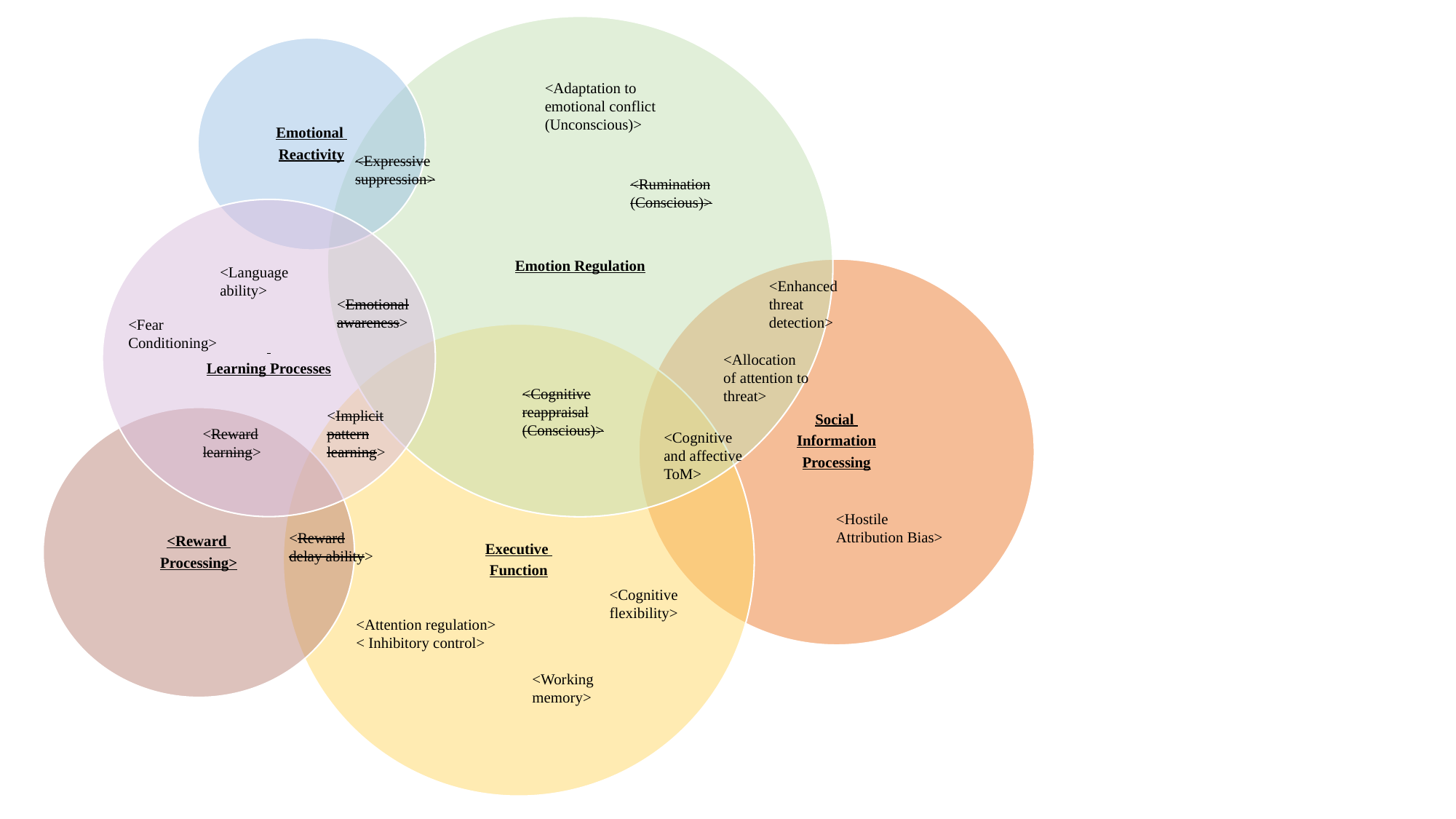

Social
Information
Processing

Executive
Function
Emotion Regulation
<Reward
Processing>
Emotional
Reactivity

Learning Processes
<Adaptation to emotional conflict (Unconscious)>
<Expressive suppression>
<Rumination (Conscious)>
<Language ability>
<Enhanced threat detection>
<Emotional awareness>
<Fear Conditioning>
<Allocation of attention to threat>
<Cognitive reappraisal (Conscious)>
<Implicit pattern learning>
<Reward learning>
<Cognitive and affective ToM>
<Hostile Attribution Bias>
<Reward delay ability>
<Cognitive flexibility>
<Attention regulation>
< Inhibitory control>
<Working memory>